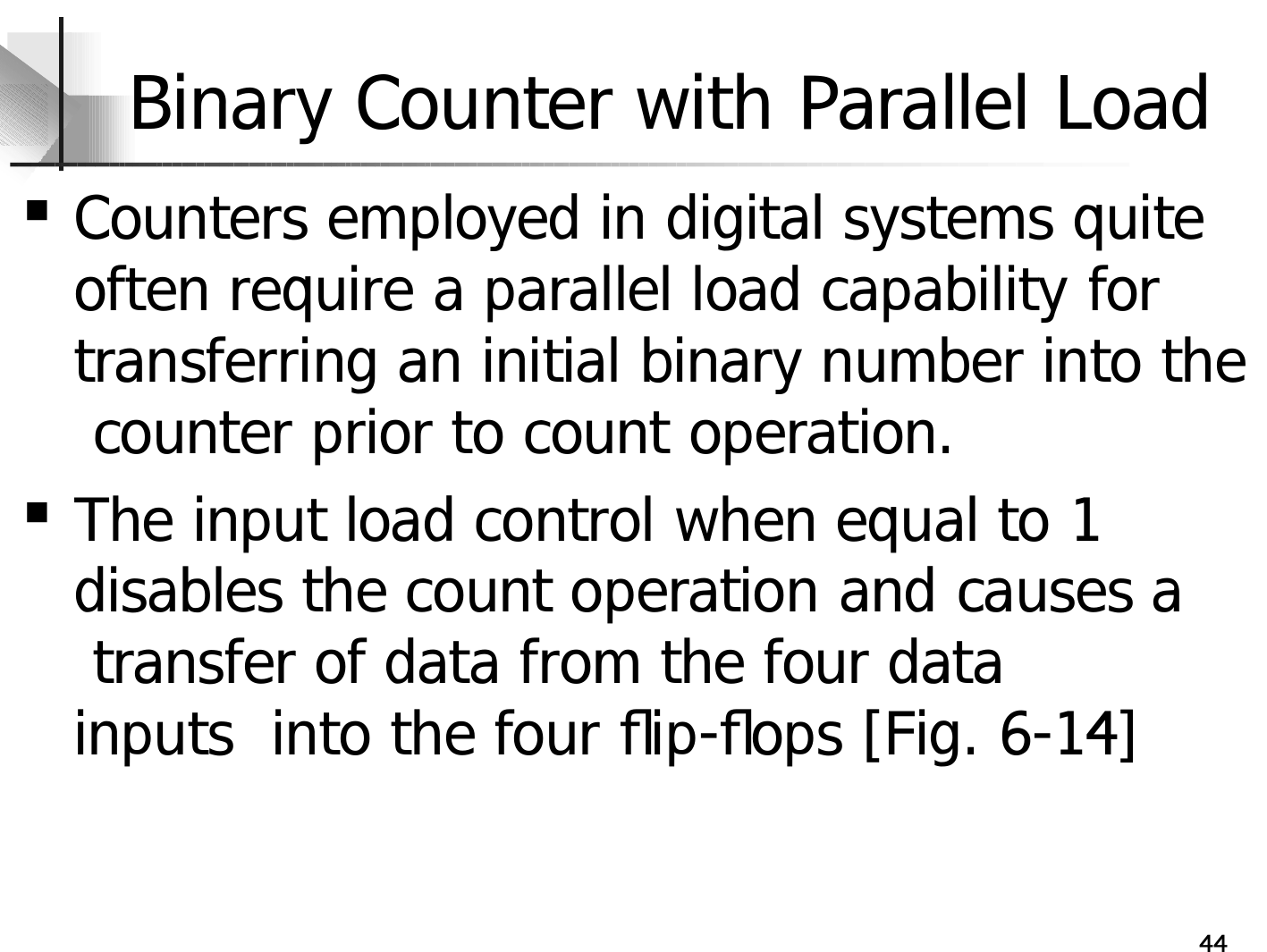

# Binary Counter with Parallel Load
Counters employed in digital systems quite  often require a parallel load capability for  transferring an initial binary number into the  counter prior to count operation.
The input load control when equal to 1  disables the count operation and causes a  transfer of data from the four data inputs  into the four flip-flops [Fig. 6-14]
44